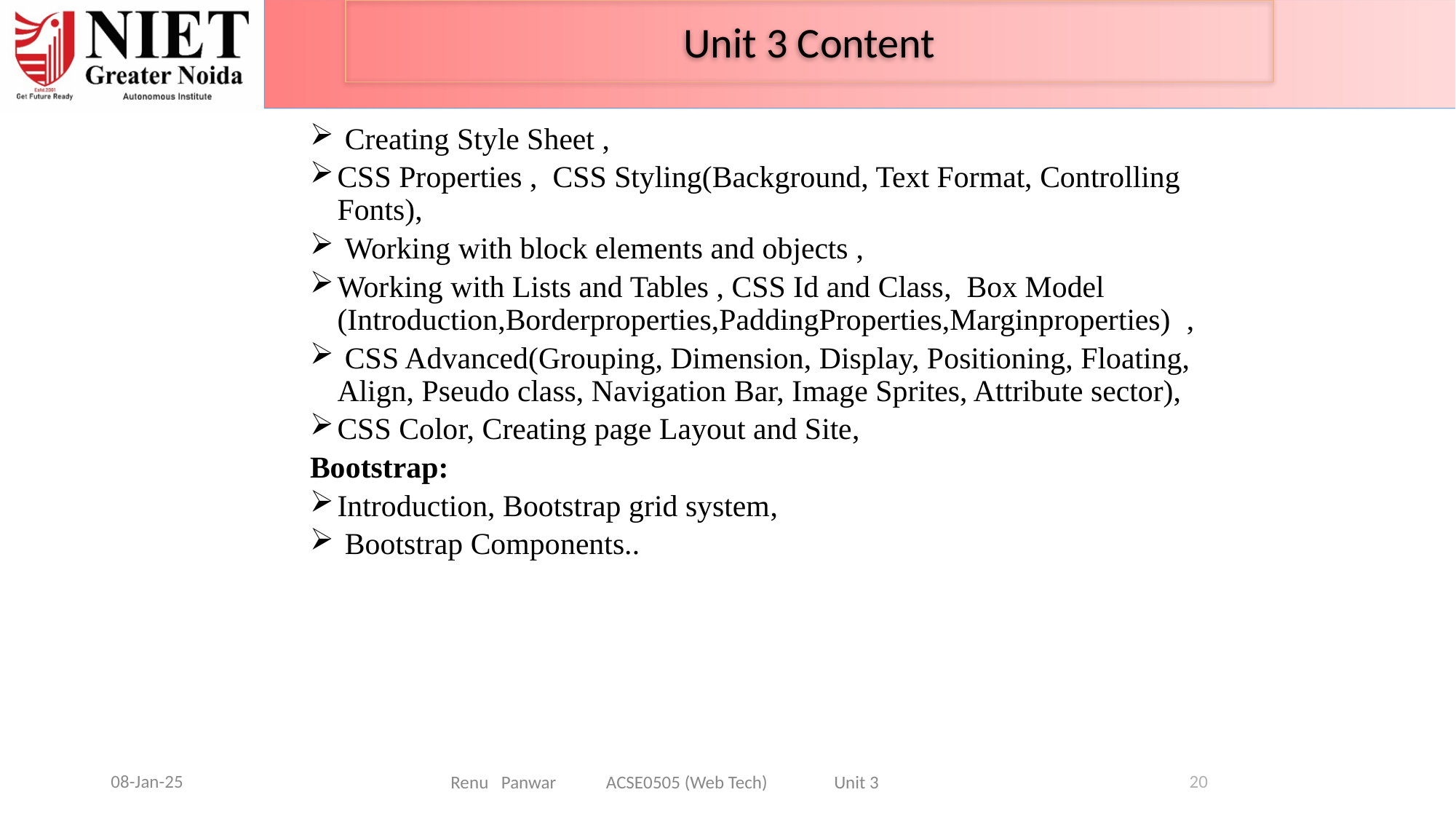

Unit 3 Content
 Creating Style Sheet ,
CSS Properties ,  CSS Styling(Background, Text Format, Controlling Fonts),
 Working with block elements and objects ,
Working with Lists and Tables , CSS Id and Class,  Box Model (Introduction,Borderproperties,PaddingProperties,Marginproperties)  ,
 CSS Advanced(Grouping, Dimension, Display, Positioning, Floating, Align, Pseudo class, Navigation Bar, Image Sprites, Attribute sector),
CSS Color, Creating page Layout and Site,
Bootstrap:
Introduction, Bootstrap grid system,
 Bootstrap Components..

08-Jan-25
20
Renu   Panwar            ACSE0505 (Web Tech)                Unit 3